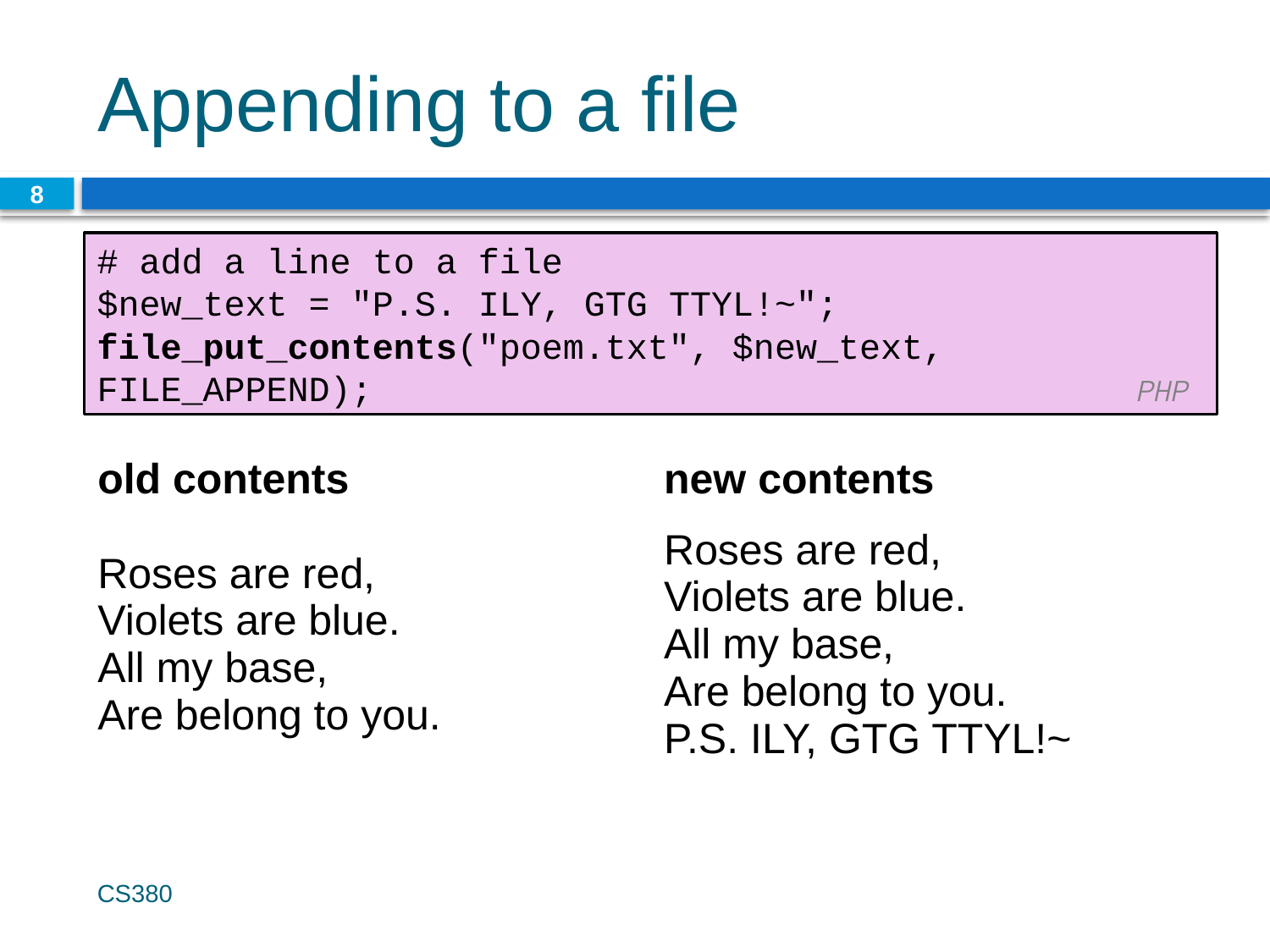

# Appending to a file
8
# add a line to a file
$new_text = "P.S. ILY, GTG TTYL!~";
file_put_contents("poem.txt", $new_text, FILE_APPEND);	  	  			        PHP
| old contents | new contents |
| --- | --- |
| Roses are red, Violets are blue. All my base, Are belong to you. | Roses are red, Violets are blue. All my base, Are belong to you. P.S. ILY, GTG TTYL!~ |
CS380